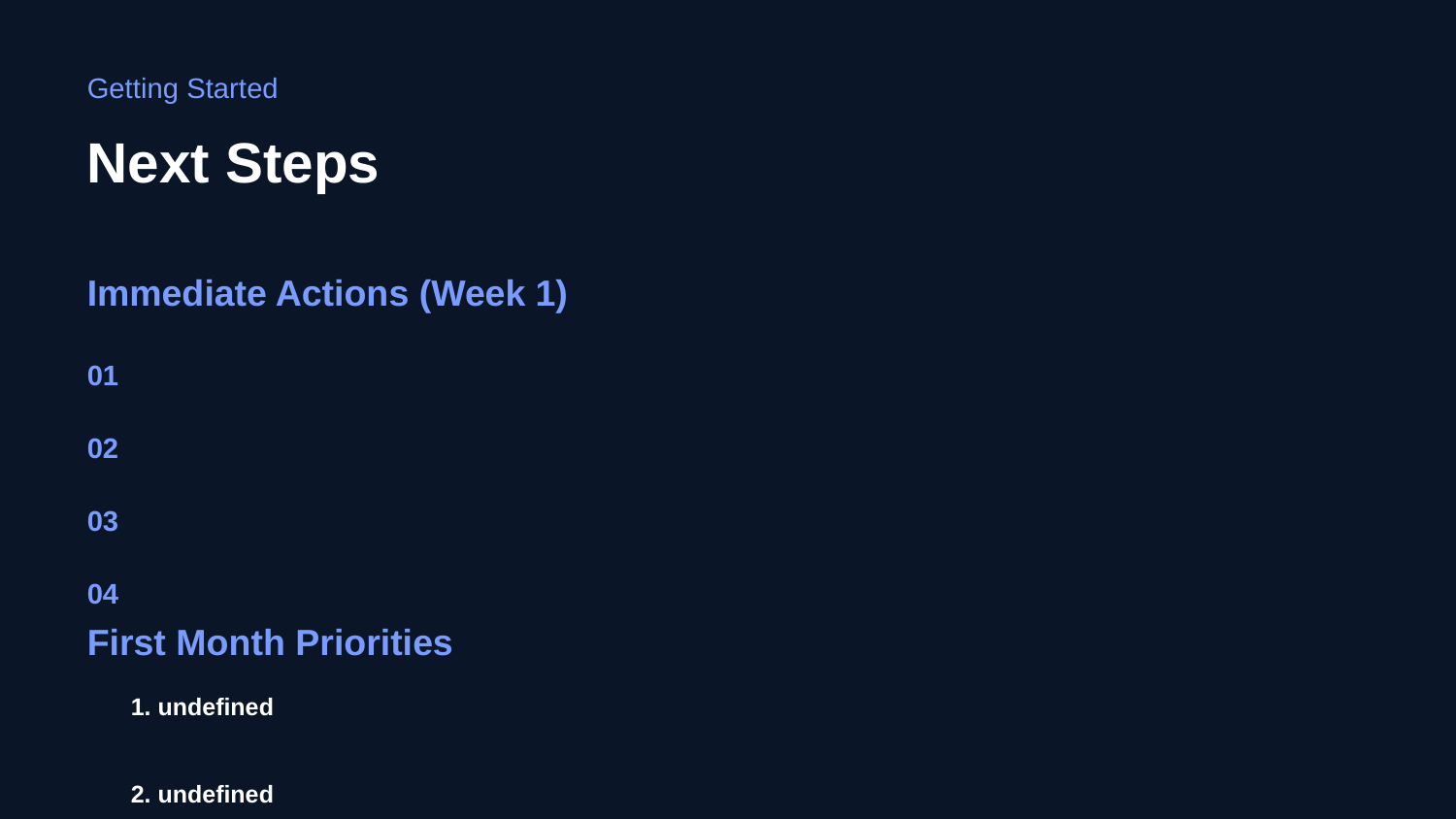

Getting Started
Next Steps
Immediate Actions (Week 1)
01

02

03

04

First Month Priorities
1. undefined

2. undefined

3. undefined

4. undefined